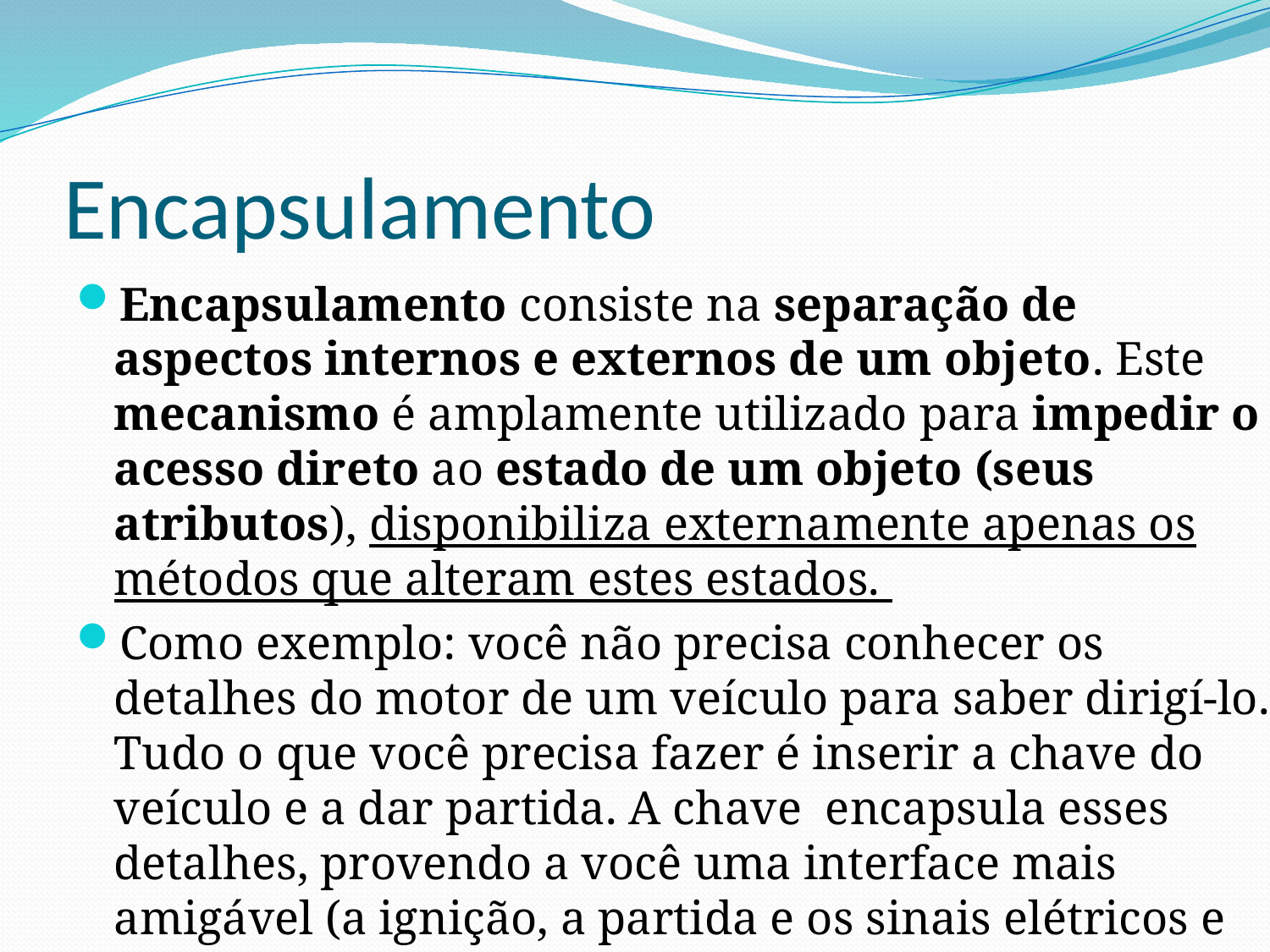

Encapsulamento
Encapsulamento consiste na separação de aspectos internos e externos de um objeto. Este mecanismo é amplamente utilizado para impedir o acesso direto ao estado de um objeto (seus atributos), disponibiliza externamente apenas os métodos que alteram estes estados.
Como exemplo: você não precisa conhecer os detalhes do motor de um veículo para saber dirigí-lo. Tudo o que você precisa fazer é inserir a chave do veículo e a dar partida. A chave  encapsula esses detalhes, provendo a você uma interface mais amigável (a ignição, a partida e os sinais elétricos e etc.) ;